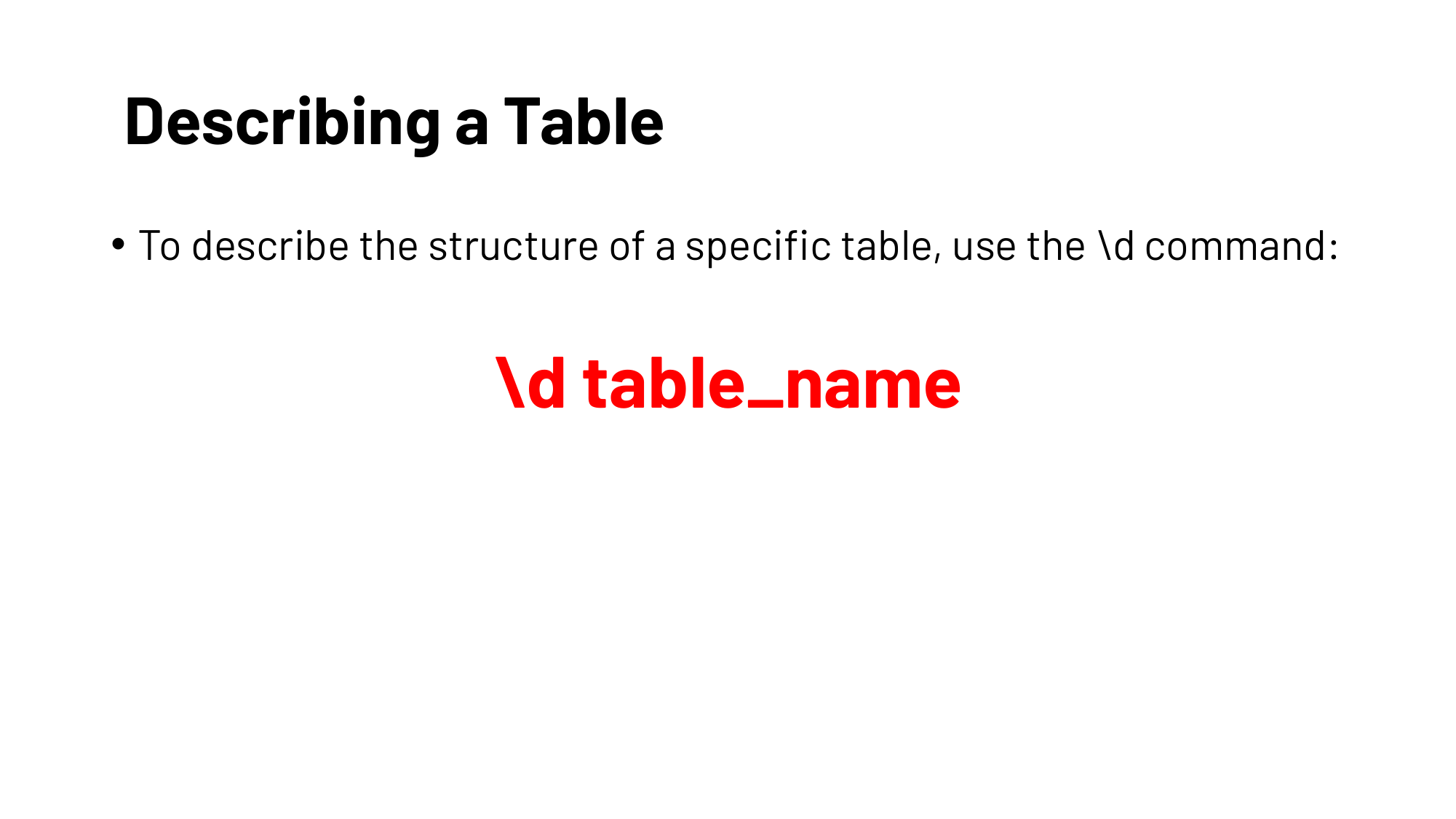

# Describing a Table
To describe the structure of a specific table, use the \d command:

\d table_name